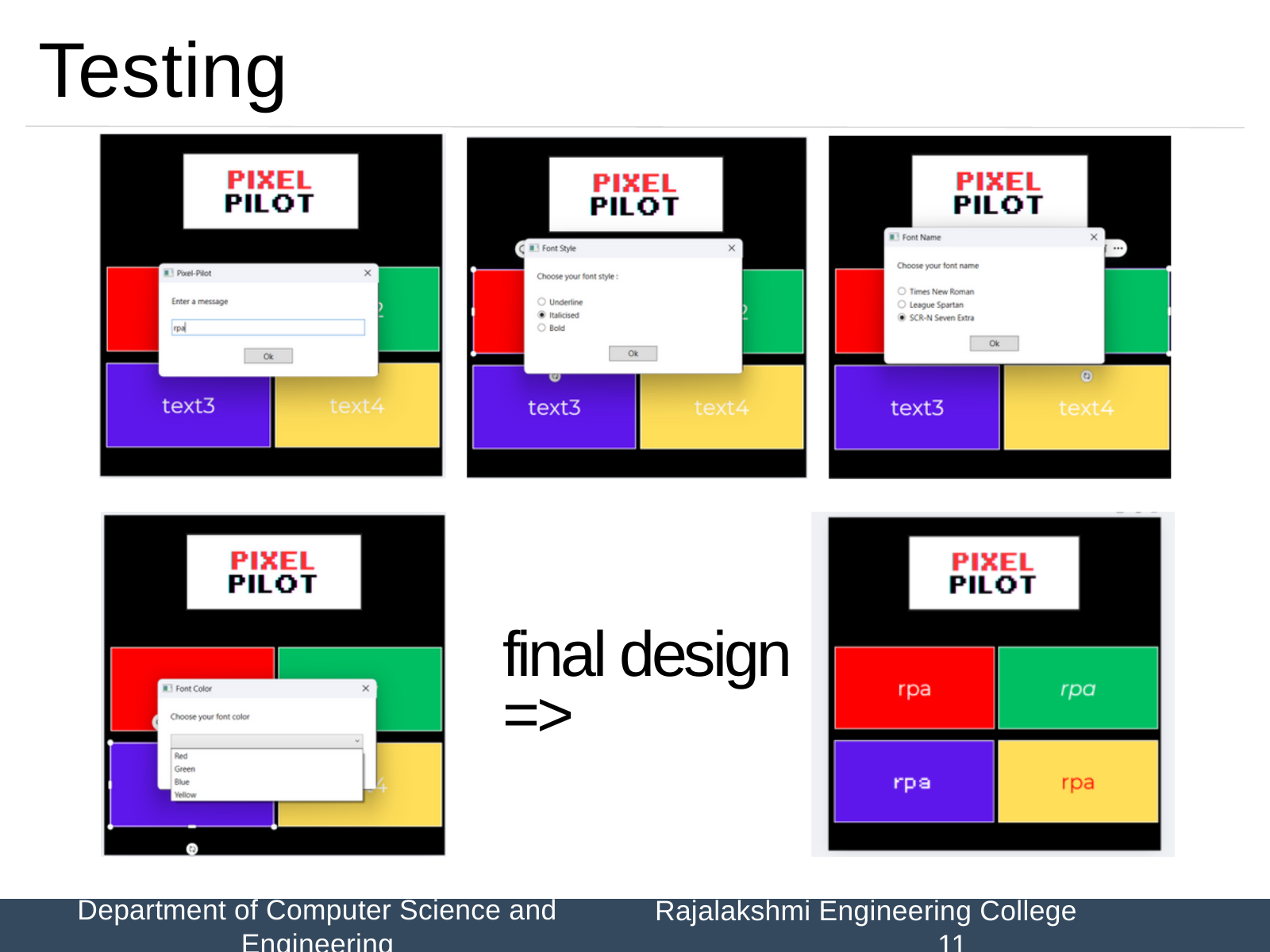

Testing

final design =>

Department of Computer Science and Engineering

Rajalakshmi Engineering College 		11